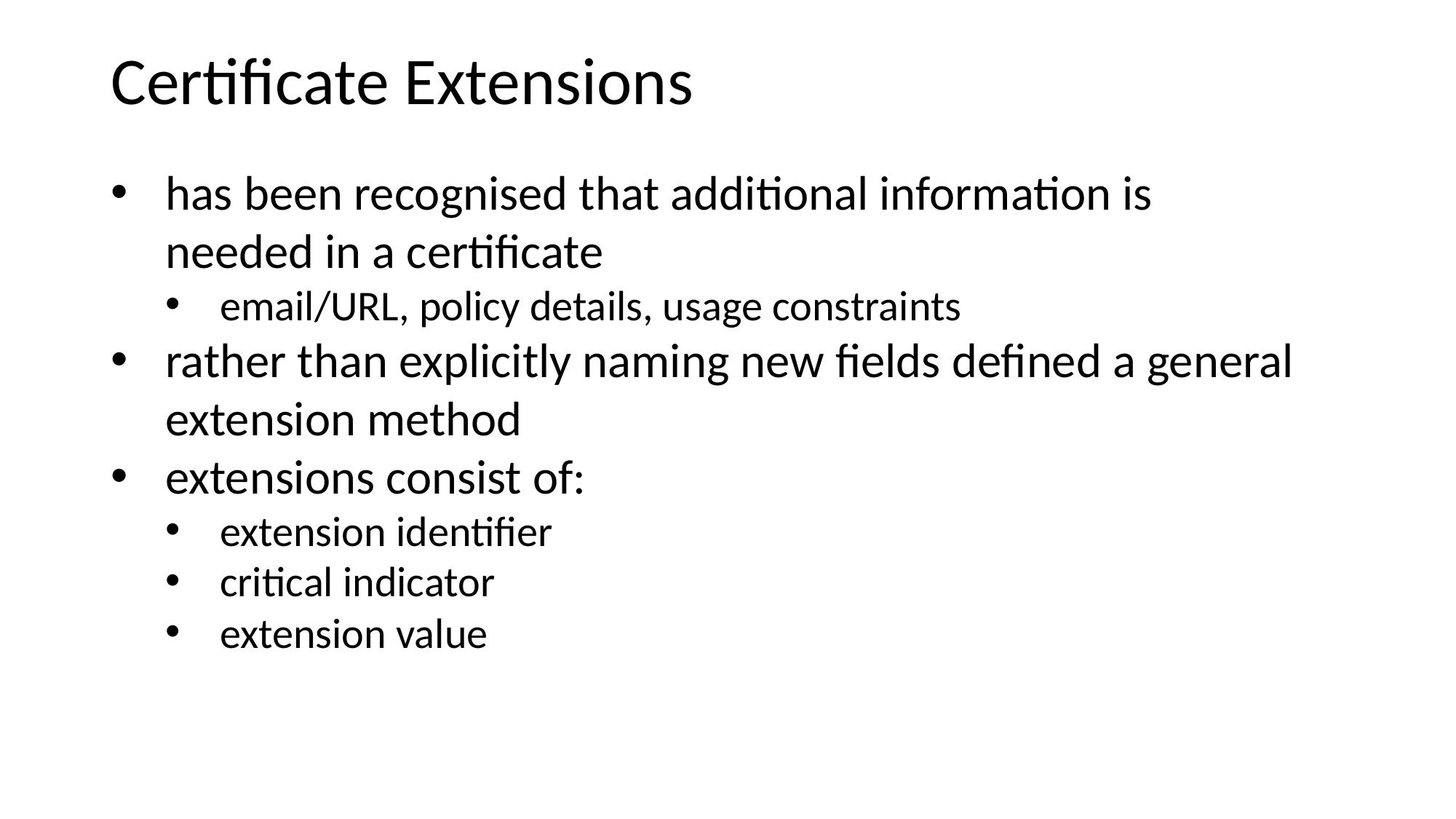

# Certificate Extensions

has been recognised that additional information is needed in a certificate
email/URL, policy details, usage constraints
rather than explicitly naming new fields defined a general extension method
extensions consist of:
extension identifier
critical indicator
extension value